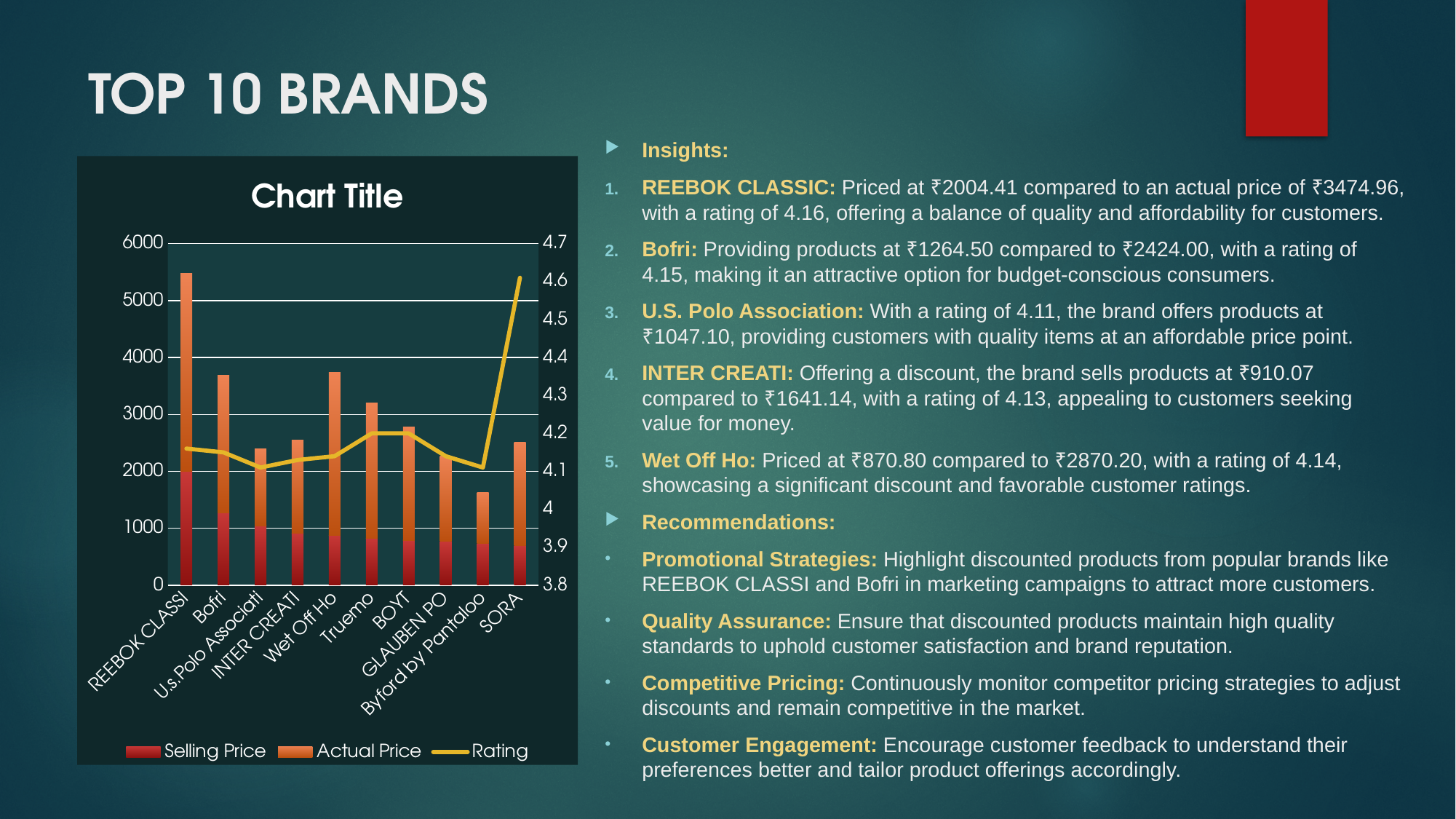

# TOP 10 BRANDS
Insights:
REEBOK CLASSIC: Priced at ₹2004.41 compared to an actual price of ₹3474.96, with a rating of 4.16, offering a balance of quality and affordability for customers.
Bofri: Providing products at ₹1264.50 compared to ₹2424.00, with a rating of 4.15, making it an attractive option for budget-conscious consumers.
U.S. Polo Association: With a rating of 4.11, the brand offers products at ₹1047.10, providing customers with quality items at an affordable price point.
INTER CREATI: Offering a discount, the brand sells products at ₹910.07 compared to ₹1641.14, with a rating of 4.13, appealing to customers seeking value for money.
Wet Off Ho: Priced at ₹870.80 compared to ₹2870.20, with a rating of 4.14, showcasing a significant discount and favorable customer ratings.
Recommendations:
Promotional Strategies: Highlight discounted products from popular brands like REEBOK CLASSI and Bofri in marketing campaigns to attract more customers.
Quality Assurance: Ensure that discounted products maintain high quality standards to uphold customer satisfaction and brand reputation.
Competitive Pricing: Continuously monitor competitor pricing strategies to adjust discounts and remain competitive in the market.
Customer Engagement: Encourage customer feedback to understand their preferences better and tailor product offerings accordingly.

### Chart:

| Category | Selling Price | Actual Price | Rating |
|---|---|---|---|
| REEBOK CLASSI | 2004.41 | 3474.96 | 4.16 |
| Bofri | 1264.5 | 2424.0 | 4.15 |
| U.s.Polo Associati | 1047.1 | 1343.65 | 4.11 |
| INTER CREATI | 910.07 | 1641.14 | 4.13 |
| Wet Off Ho | 870.8 | 2870.2 | 4.14 |
| Truemo | 819.38 | 2379.62 | 4.2 |
| BOYT | 791.33 | 1990.0 | 4.2 |
| GLAUBEN PO | 773.4 | 1499.0 | 4.14 |
| Byford by Pantaloo | 736.54 | 897.88 | 4.11 |
| SORA | 694.19 | 1812.51 | 4.61 |